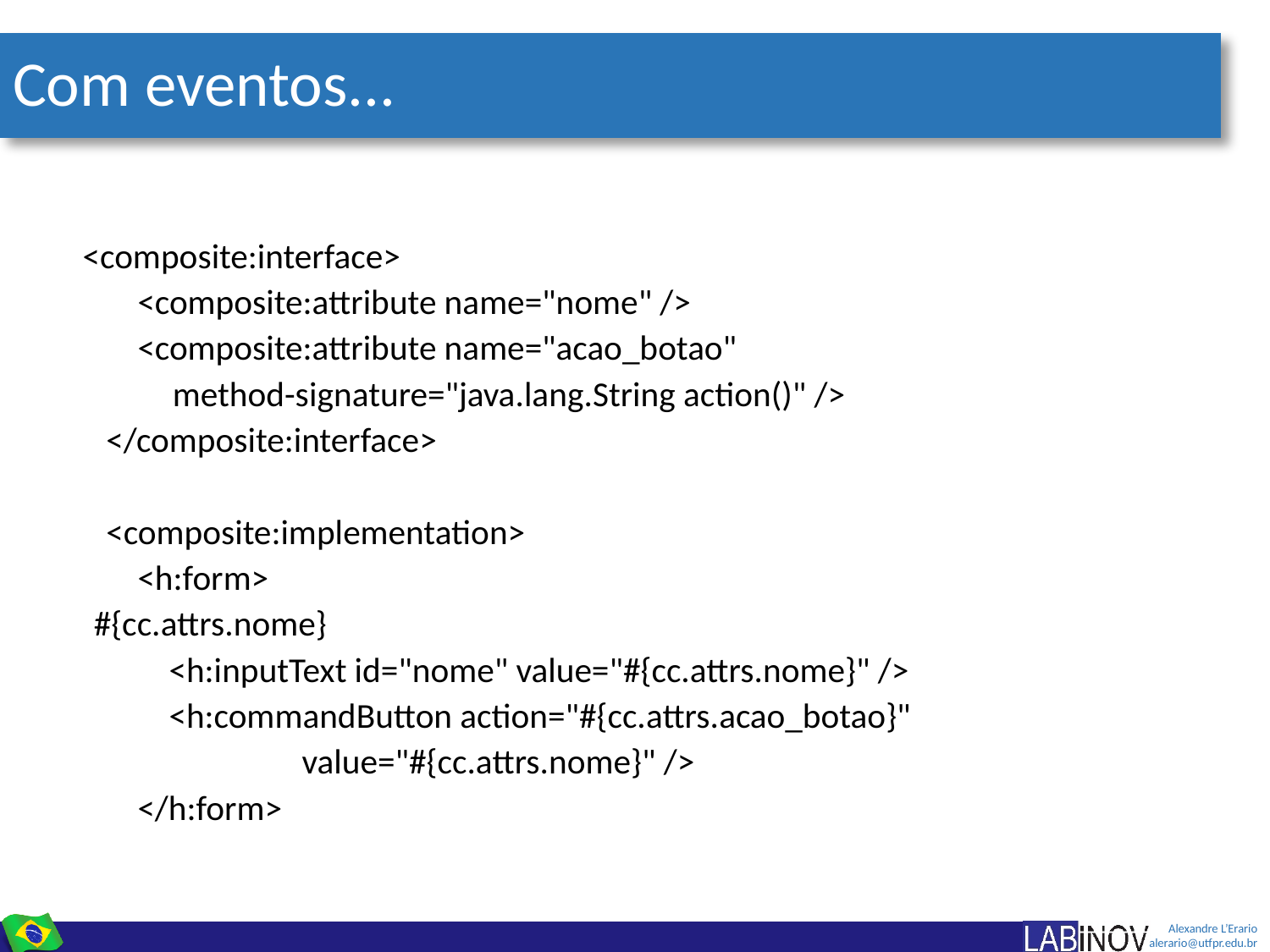

# Com eventos...
 <composite:interface>
        <composite:attribute name="nome" />
        <composite:attribute name="acao_botao"
    		method-signature="java.lang.String action()" />
    </composite:interface>

    <composite:implementation>
        <h:form>
		#{cc.attrs.nome}
            <h:inputText id="nome" value="#{cc.attrs.nome}" />
            <h:commandButton action="#{cc.attrs.acao_botao}"
                             value="#{cc.attrs.nome}" />
        </h:form>